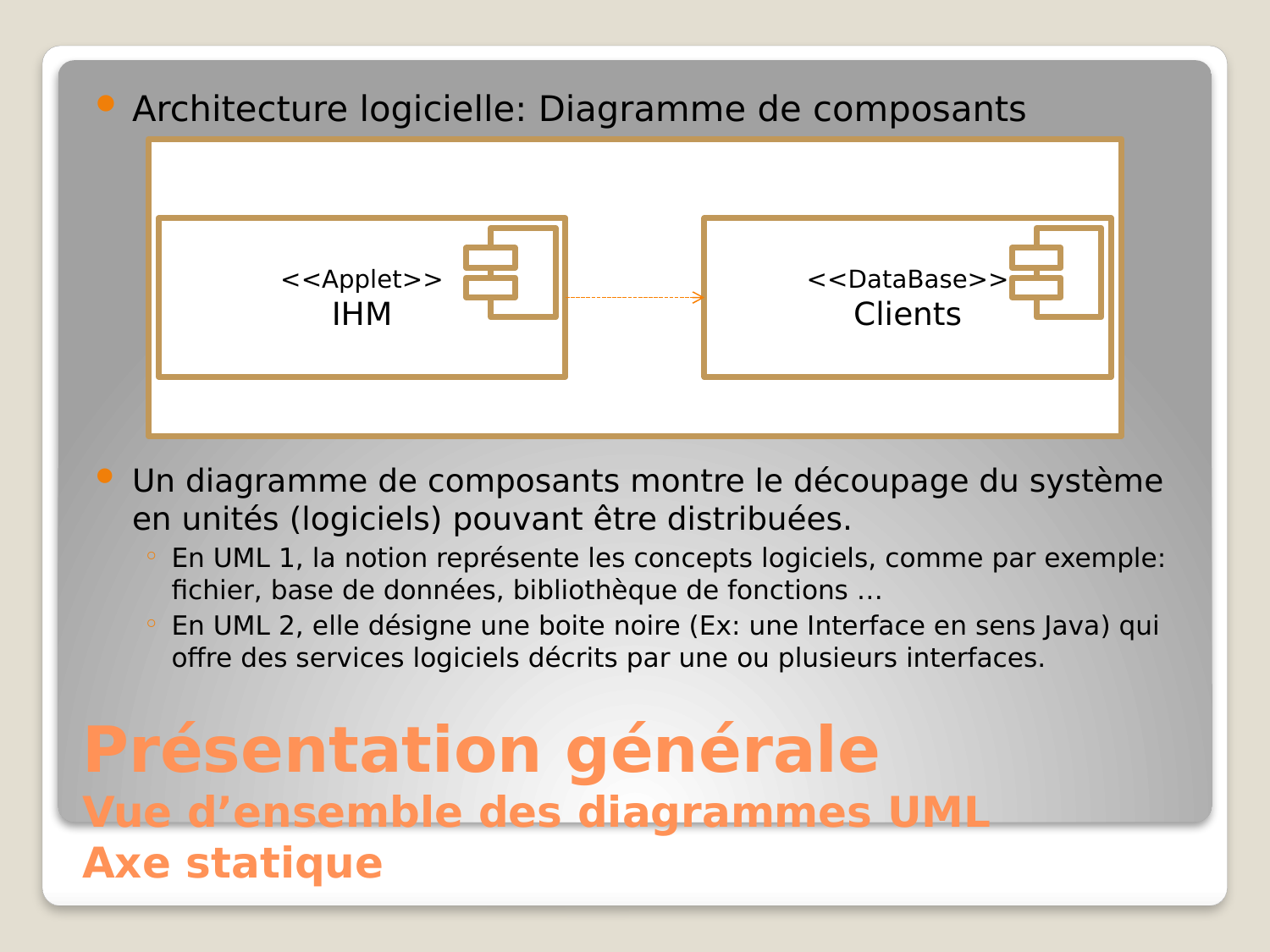

Architecture logicielle: Diagramme de composants

Un diagramme de composants montre le découpage du système en unités (logiciels) pouvant être distribuées.
En UML 1, la notion représente les concepts logiciels, comme par exemple: fichier, base de données, bibliothèque de fonctions …
En UML 2, elle désigne une boite noire (Ex: une Interface en sens Java) qui offre des services logiciels décrits par une ou plusieurs interfaces.

<<Applet>>
IHM
<<DataBase>>
Clients

# Présentation générale Vue d’ensemble des diagrammes UML Axe statique